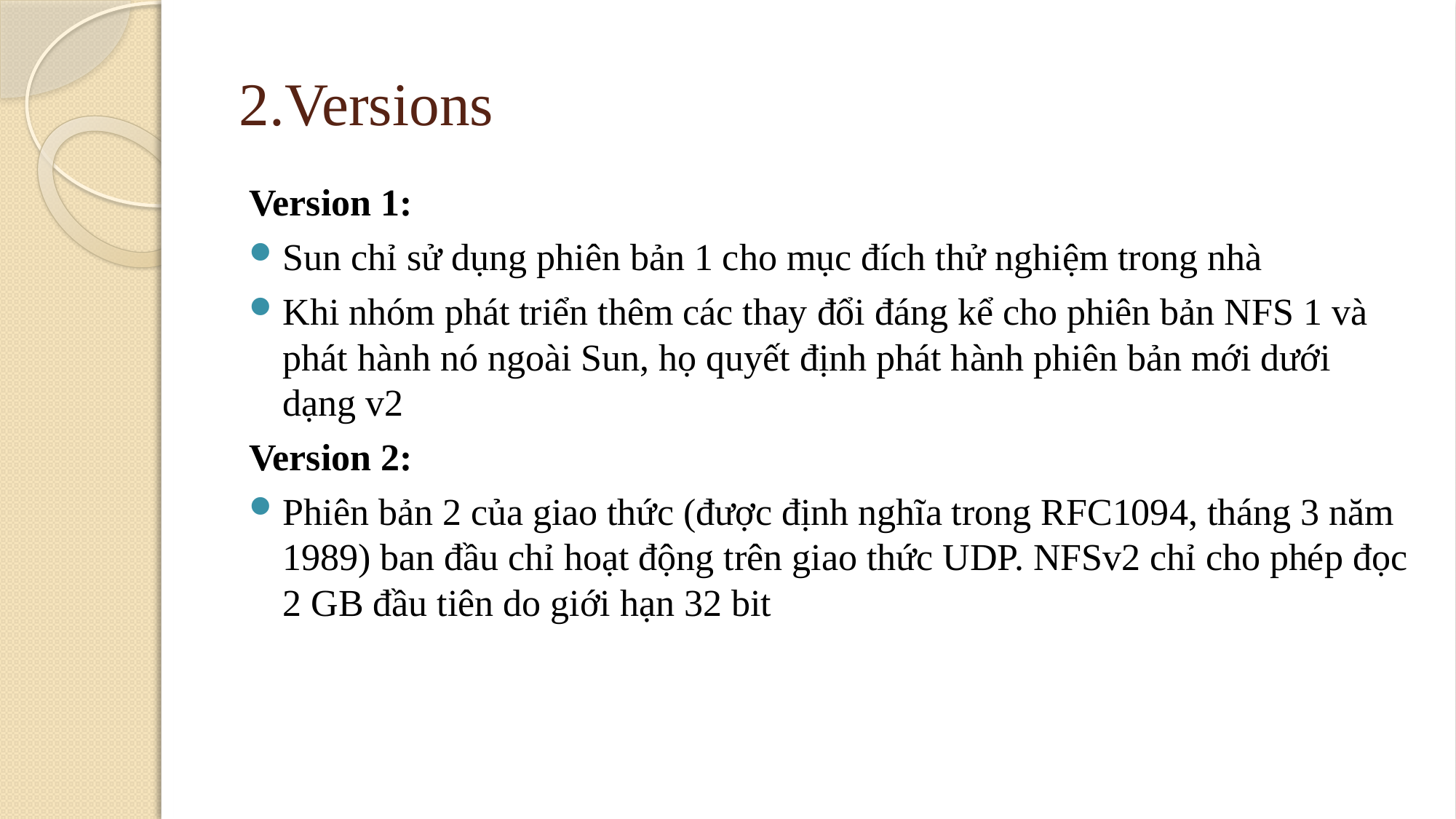

# 2.Versions
Version 1:
Sun chỉ sử dụng phiên bản 1 cho mục đích thử nghiệm trong nhà
Khi nhóm phát triển thêm các thay đổi đáng kể cho phiên bản NFS 1 và phát hành nó ngoài Sun, họ quyết định phát hành phiên bản mới dưới dạng v2
Version 2:
Phiên bản 2 của giao thức (được định nghĩa trong RFC1094, tháng 3 năm 1989) ban đầu chỉ hoạt động trên giao thức UDP. NFSv2 chỉ cho phép đọc 2 GB đầu tiên do giới hạn 32 bit